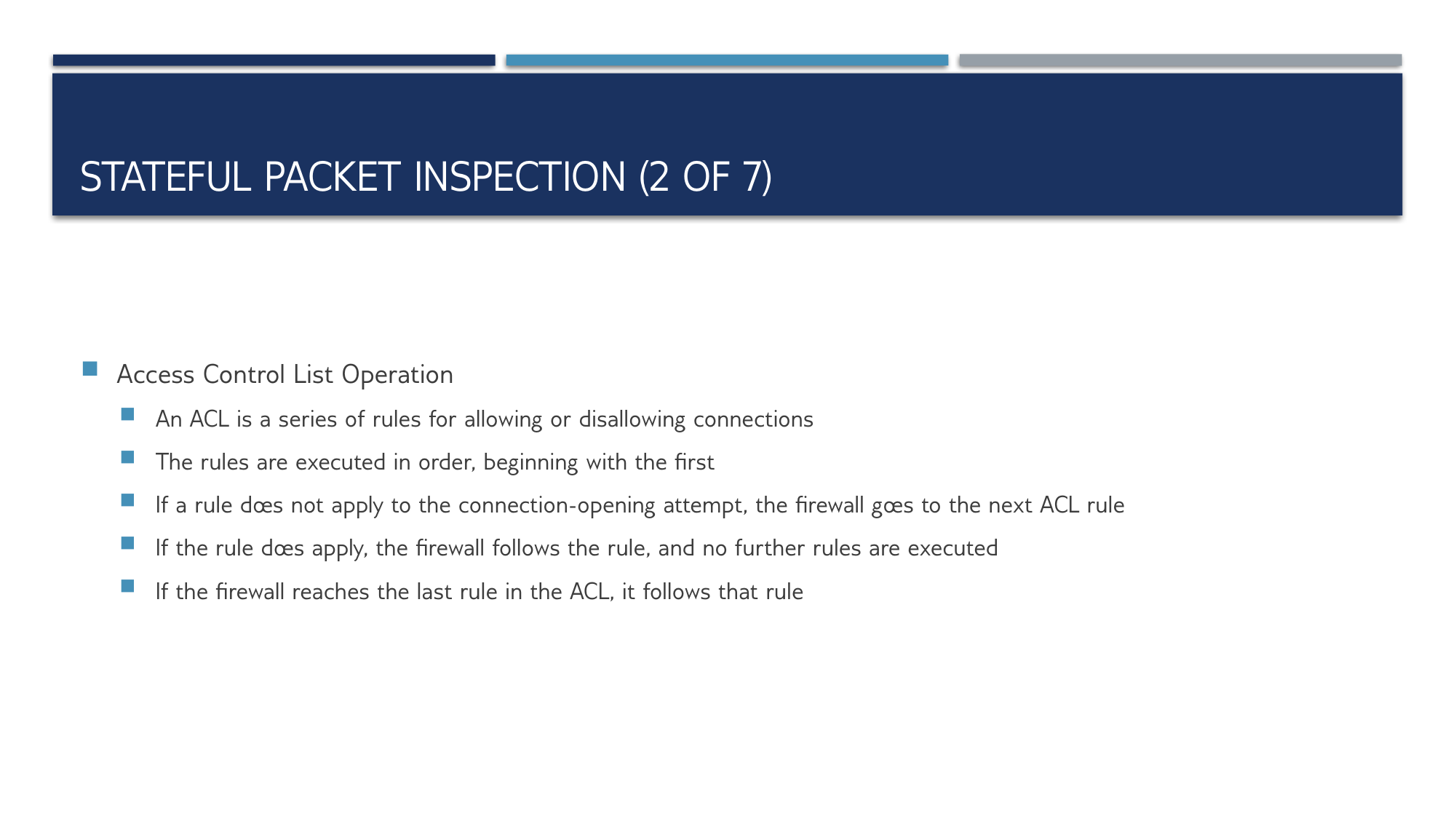

# Stateful Packet Inspection (2 of 7)
Access Control List Operation
An ACL is a series of rules for allowing or disallowing connections
The rules are executed in order, beginning with the first
If a rule does not apply to the connection-opening attempt, the firewall goes to the next ACL rule
If the rule does apply, the firewall follows the rule, and no further rules are executed
If the firewall reaches the last rule in the ACL, it follows that rule
6-48